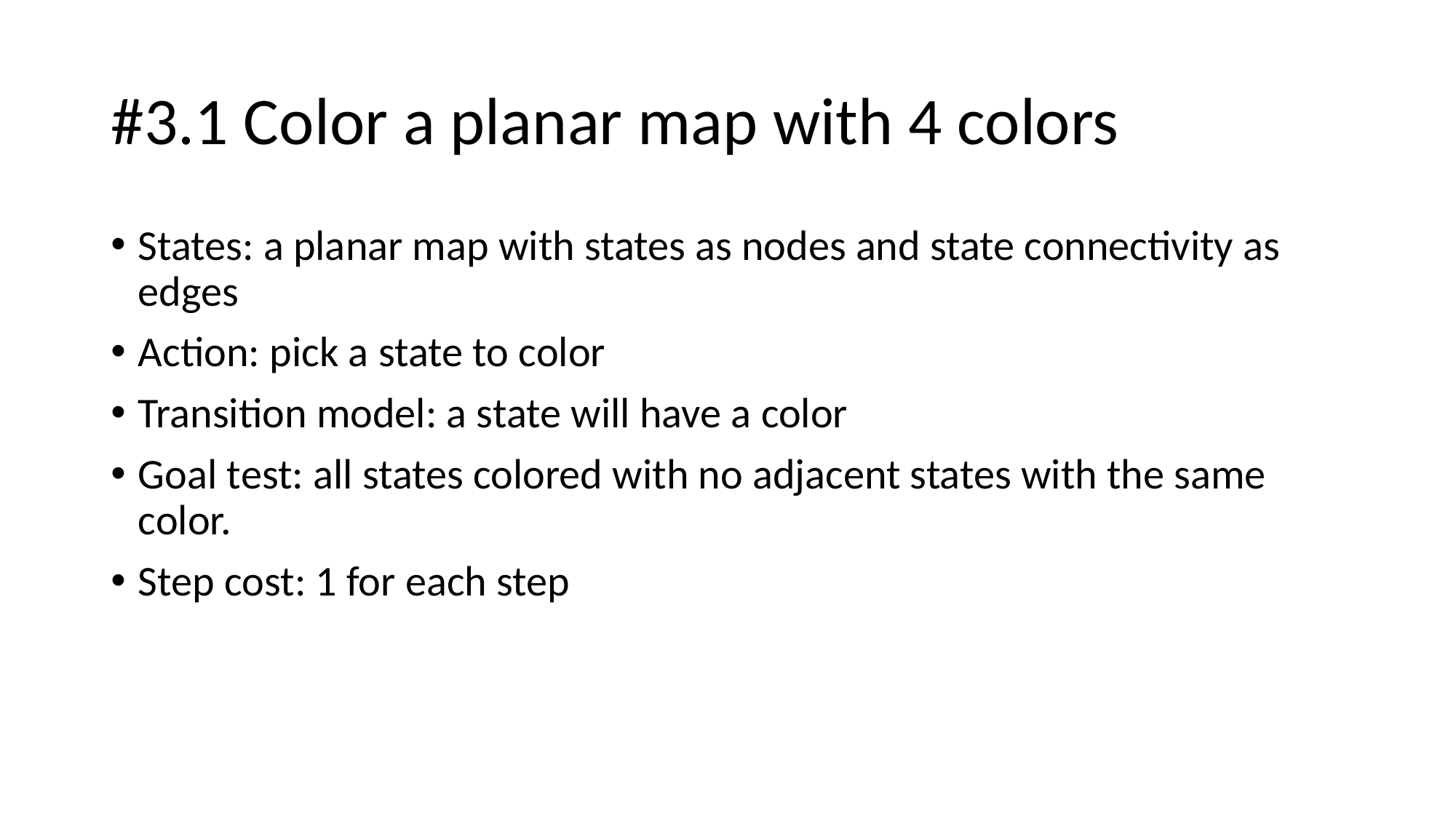

# #3.1 Color a planar map with 4 colors
States: a planar map with states as nodes and state connectivity as edges
Action: pick a state to color
Transition model: a state will have a color
Goal test: all states colored with no adjacent states with the same color.
Step cost: 1 for each step